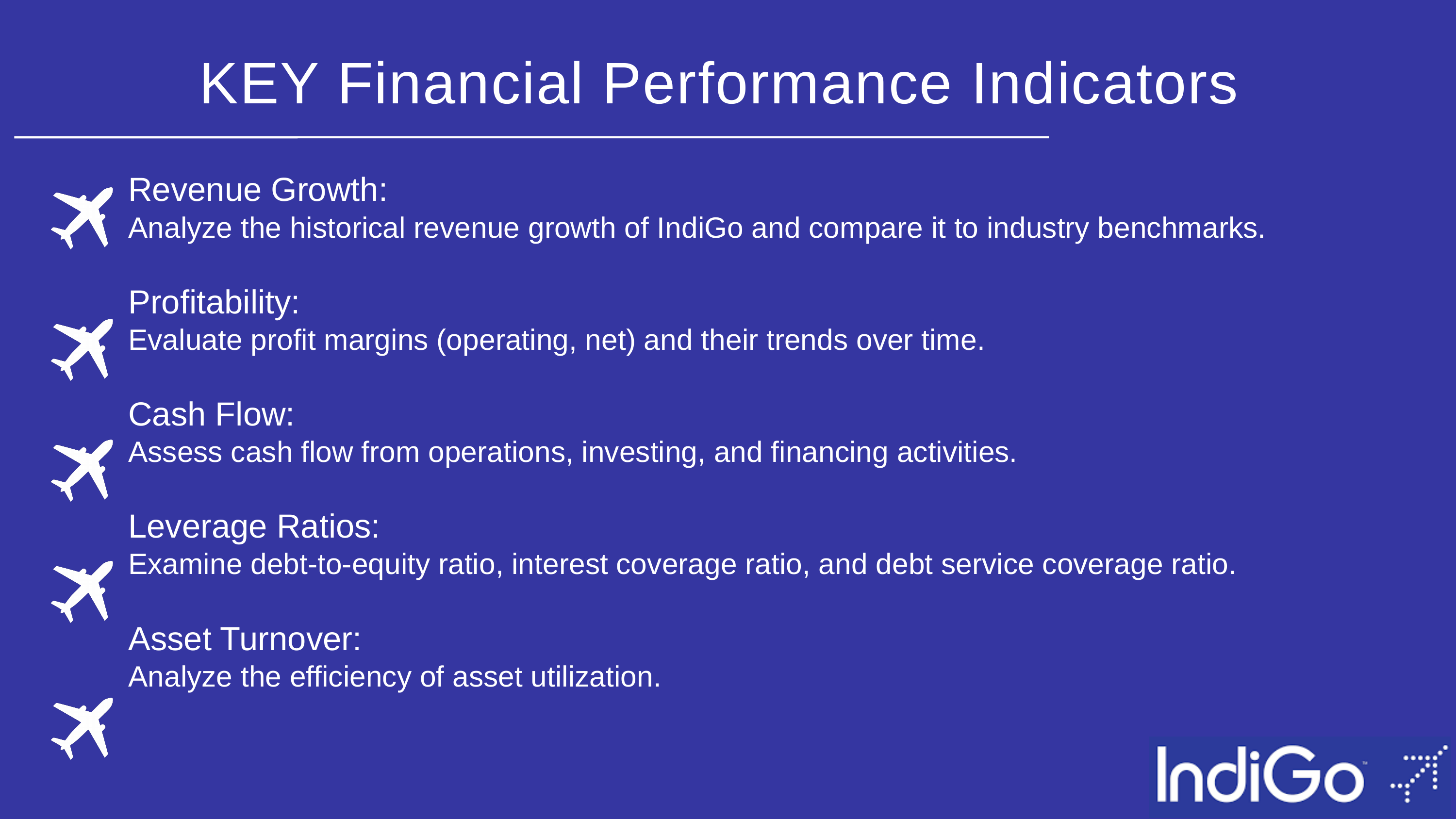

KEY Financial Performance Indicators

Revenue Growth:
Analyze the historical revenue growth of IndiGo and compare it to industry benchmarks.

Profitability:
Evaluate profit margins (operating, net) and their trends over time.

Cash Flow:
Assess cash flow from operations, investing, and financing activities.

Leverage Ratios:
Examine debt-to-equity ratio, interest coverage ratio, and debt service coverage ratio.

Asset Turnover:
Analyze the efficiency of asset utilization.